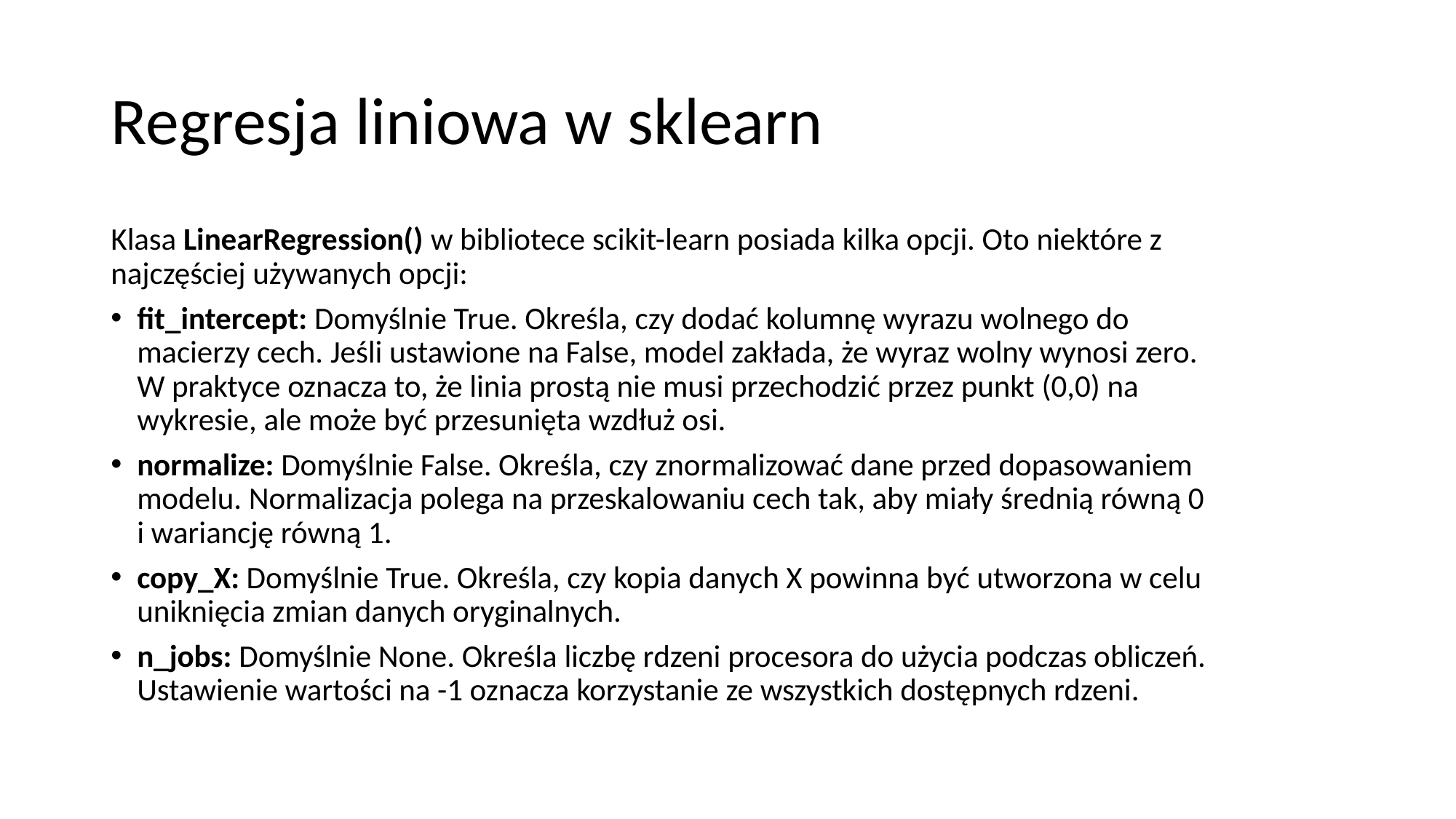

# Regresja liniowa w sklearn
Klasa LinearRegression() w bibliotece scikit-learn posiada kilka opcji. Oto niektóre z najczęściej używanych opcji:
fit_intercept: Domyślnie True. Określa, czy dodać kolumnę wyrazu wolnego do macierzy cech. Jeśli ustawione na False, model zakłada, że wyraz wolny wynosi zero. W praktyce oznacza to, że linia prostą nie musi przechodzić przez punkt (0,0) na wykresie, ale może być przesunięta wzdłuż osi.
normalize: Domyślnie False. Określa, czy znormalizować dane przed dopasowaniem modelu. Normalizacja polega na przeskalowaniu cech tak, aby miały średnią równą 0 i wariancję równą 1.
copy_X: Domyślnie True. Określa, czy kopia danych X powinna być utworzona w celu uniknięcia zmian danych oryginalnych.
n_jobs: Domyślnie None. Określa liczbę rdzeni procesora do użycia podczas obliczeń. Ustawienie wartości na -1 oznacza korzystanie ze wszystkich dostępnych rdzeni.